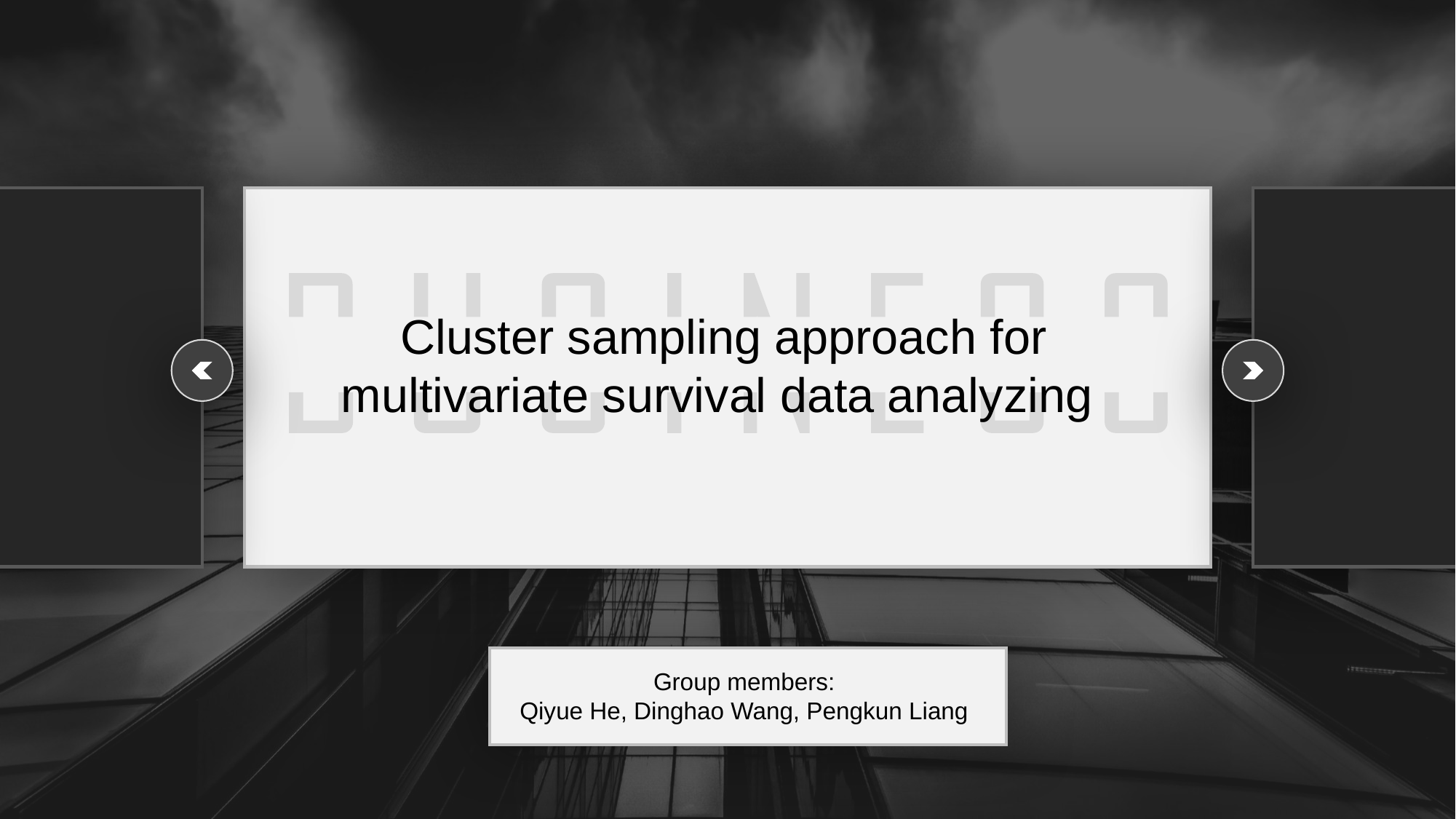

Cluster sampling approach for multivariate survival data analyzing

Group members:
Qiyue He, Dinghao Wang, Pengkun Liang